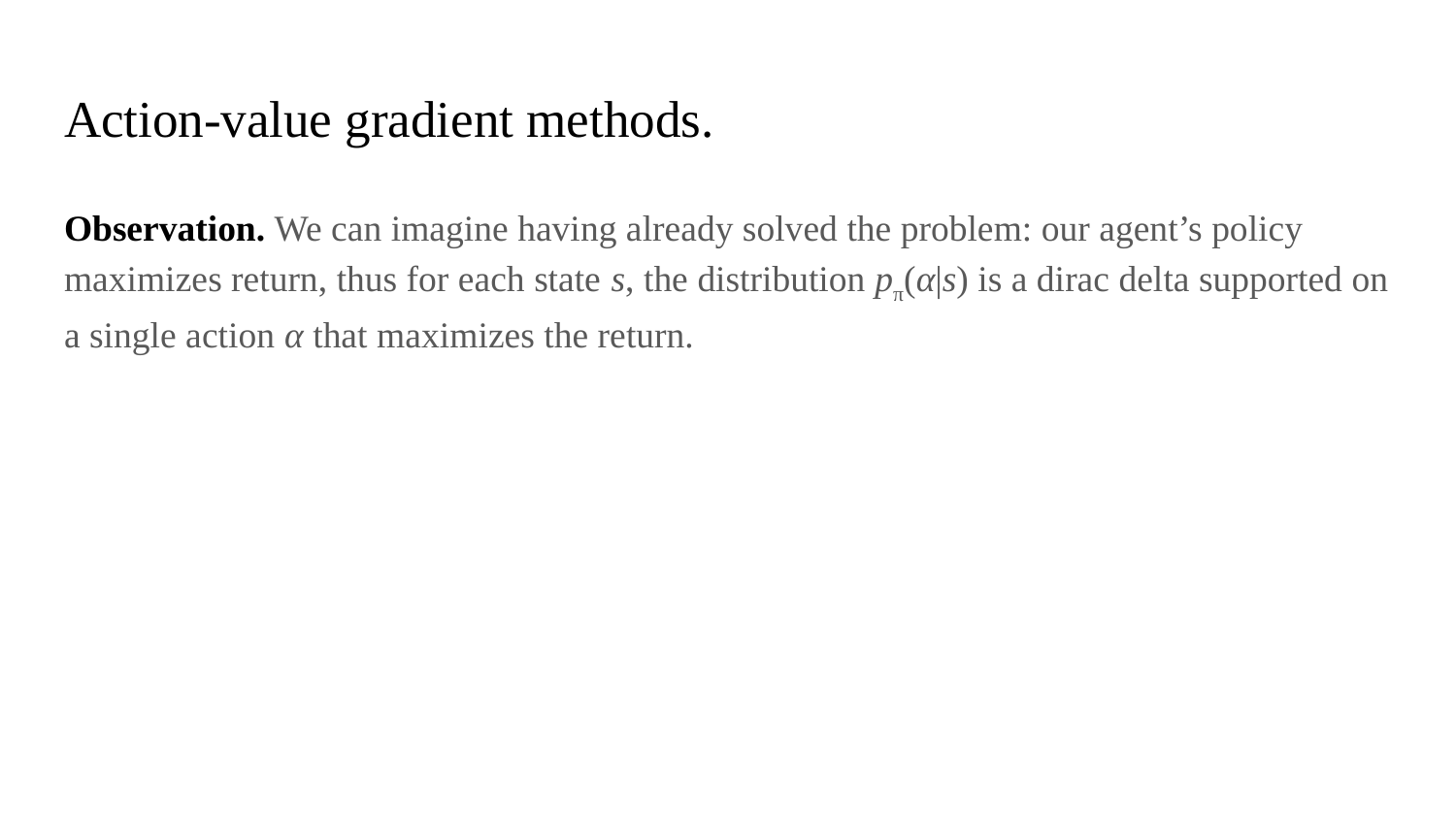

# Action-value gradient methods.
Observation. We can imagine having already solved the problem: our agent’s policy maximizes return, thus for each state s, the distribution pπ(α|s) is a dirac delta supported on a single action α that maximizes the return.